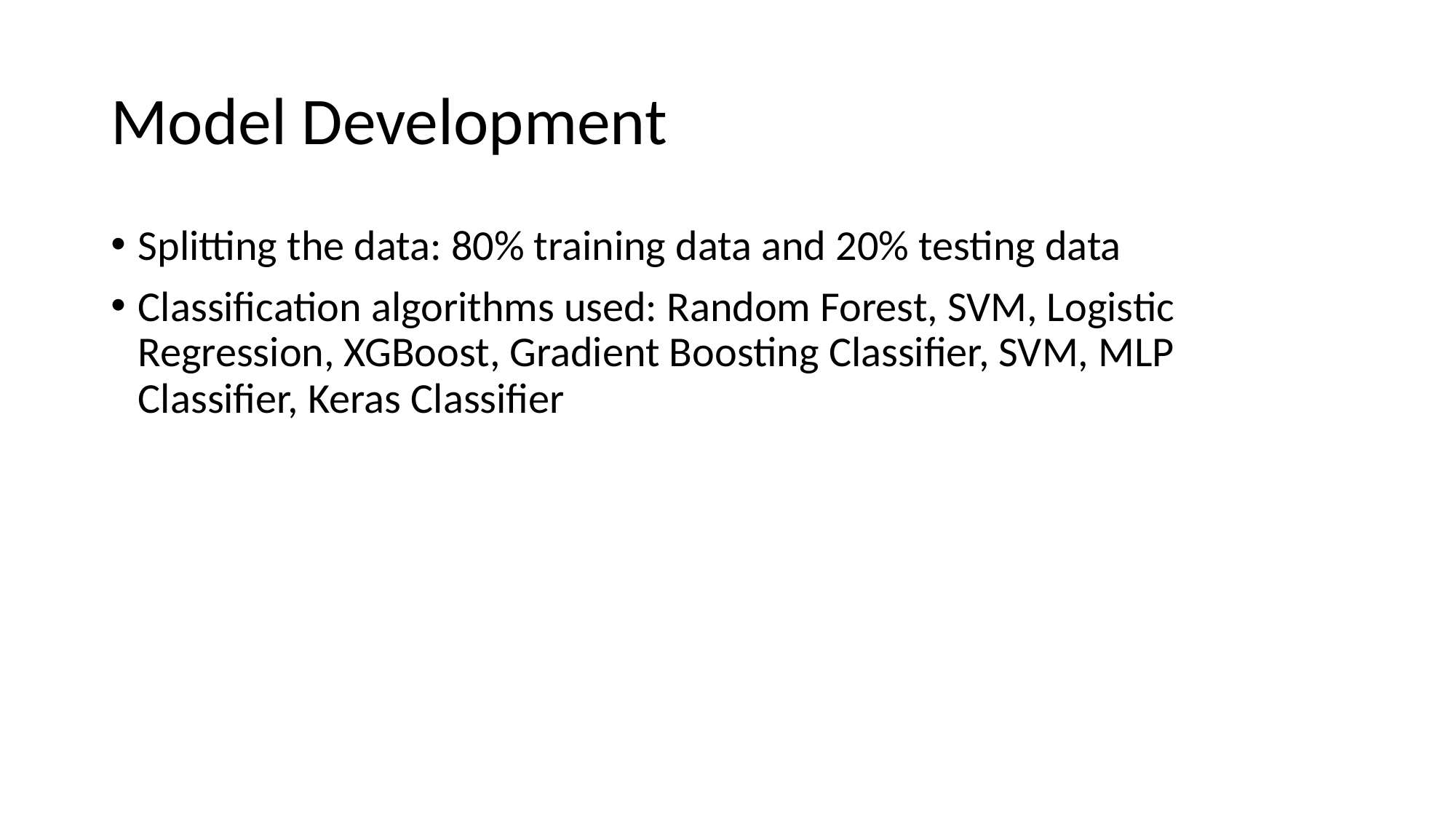

# Model Development
Splitting the data: 80% training data and 20% testing data
Classification algorithms used: Random Forest, SVM, Logistic Regression, XGBoost, Gradient Boosting Classifier, SVM, MLP Classifier, Keras Classifier